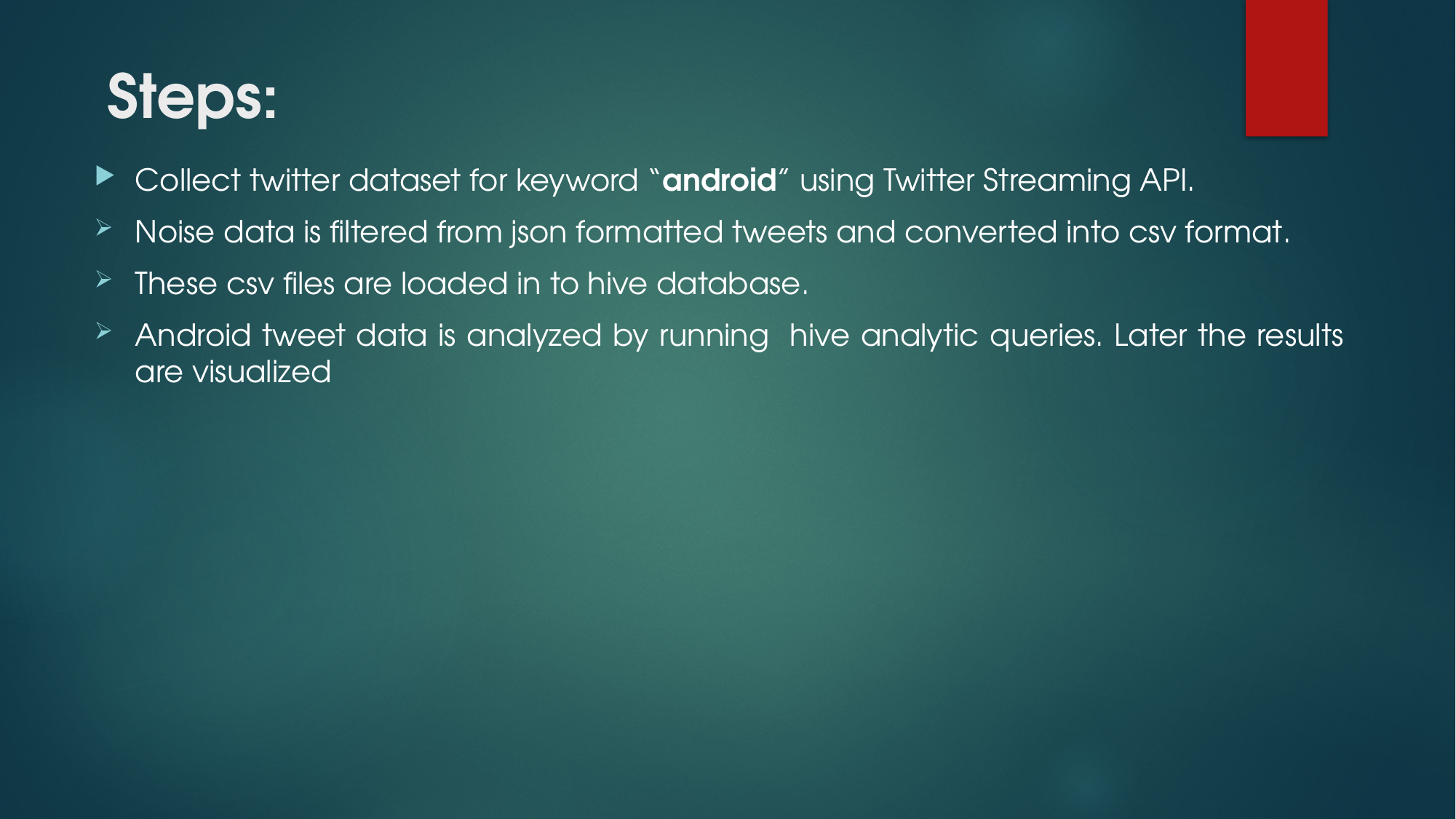

# Steps:
Collect twitter dataset for keyword “android” using Twitter Streaming API.
Noise data is filtered from json formatted tweets and converted into csv format.
These csv files are loaded in to hive database.
Android tweet data is analyzed by running  hive analytic queries. Later the results are visualized